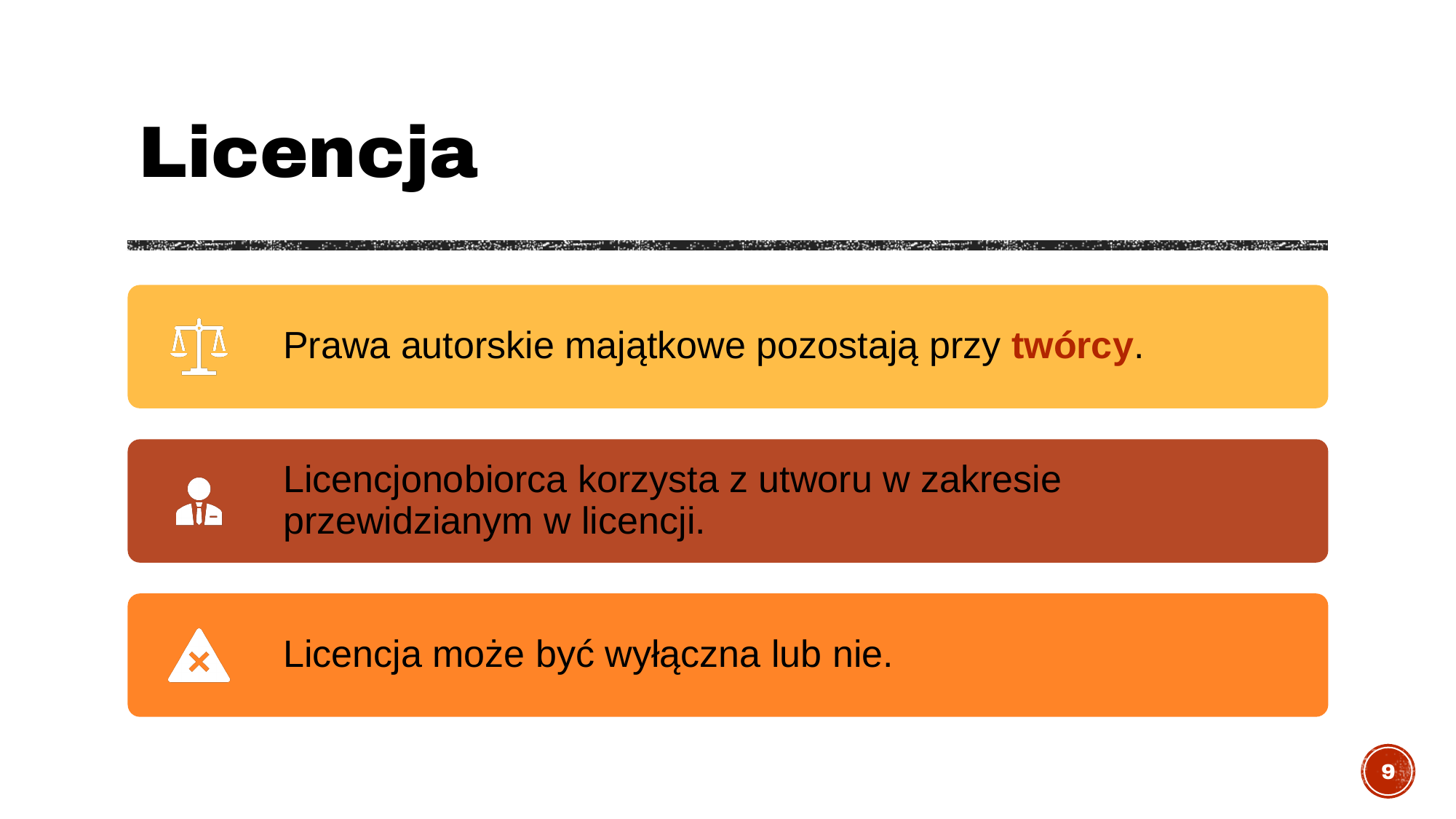

# Licencja

Prawa autorskie majątkowe pozostają przy twórcy.
Licencjonobiorca korzysta z utworu w zakresie przewidzianym w licencji.
Licencja może być wyłączna lub nie.
9